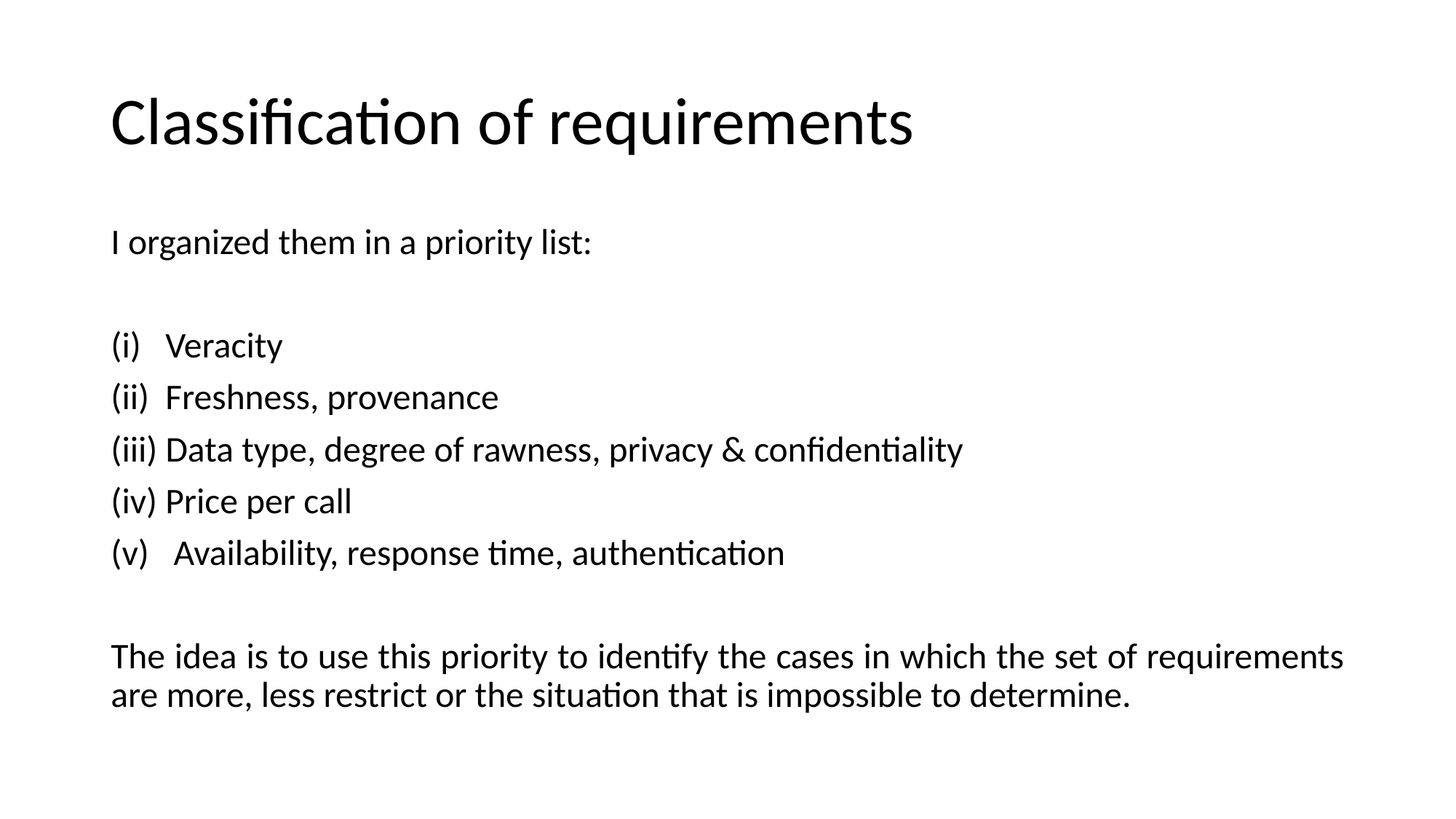

# Classification of requirements
I organized them in a priority list:

(i)   Veracity
(ii)  Freshness, provenance
(iii) Data type, degree of rawness, privacy & confidentiality
(iv) Price per call
Availability, response time, authentication

The idea is to use this priority to identify the cases in which the set of requirements are more, less restrict or the situation that is impossible to determine.